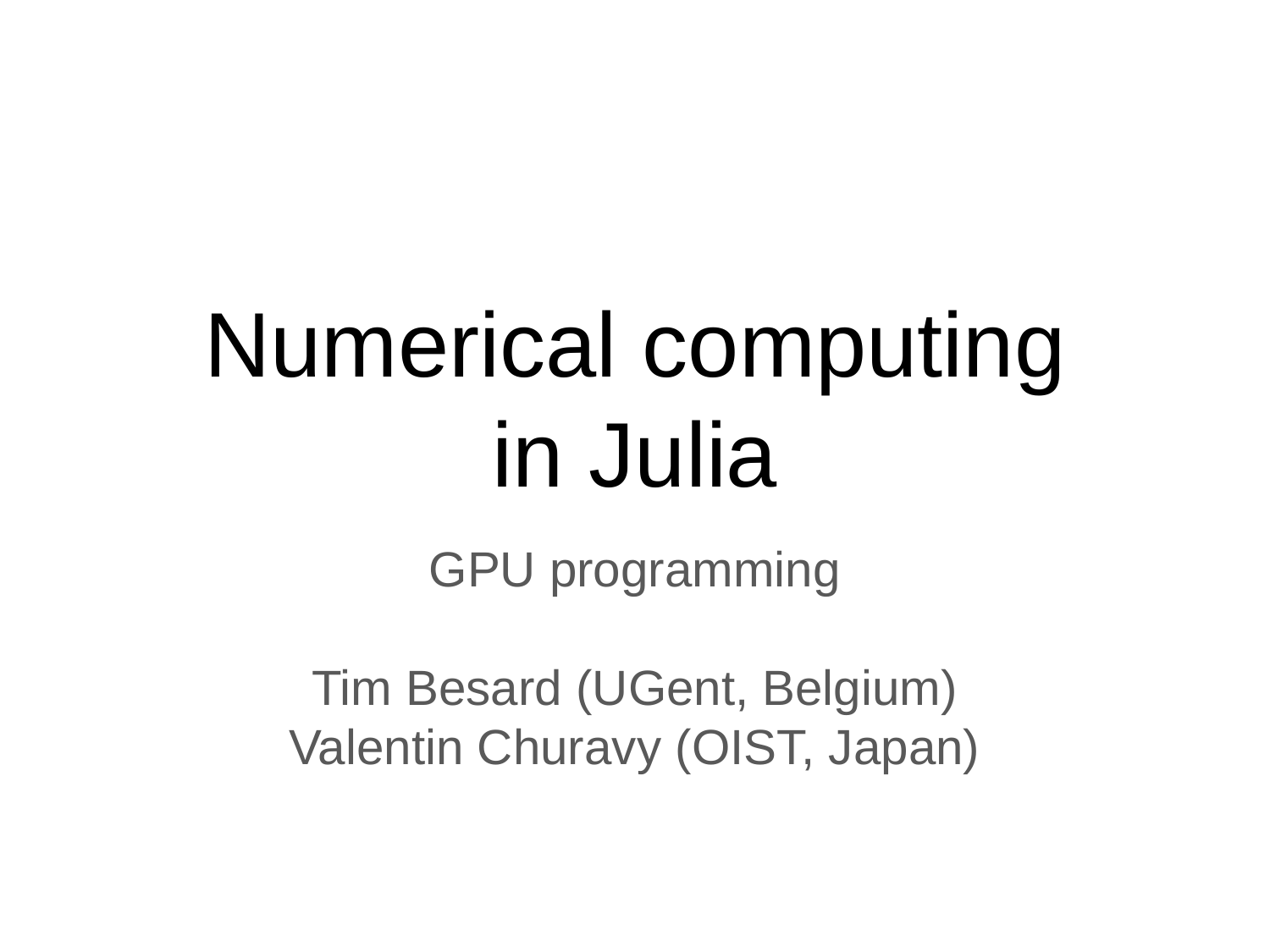

# Numerical computing in Julia
GPU programming

Tim Besard (UGent, Belgium)
Valentin Churavy (OIST, Japan)